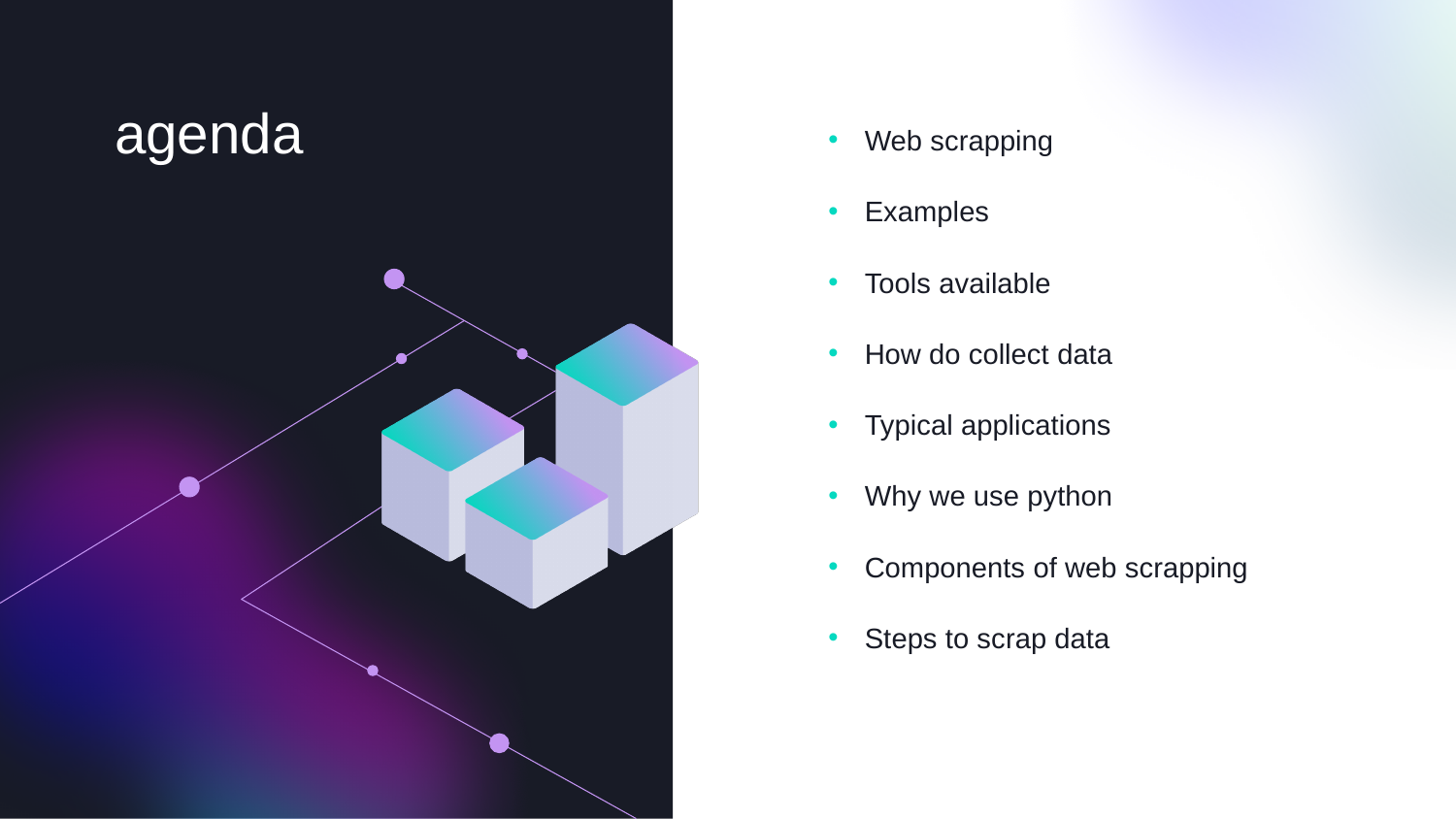

agenda
Web scrapping
Examples
Tools available
How do collect data
Typical applications
Why we use python
Components of web scrapping
Steps to scrap data

2